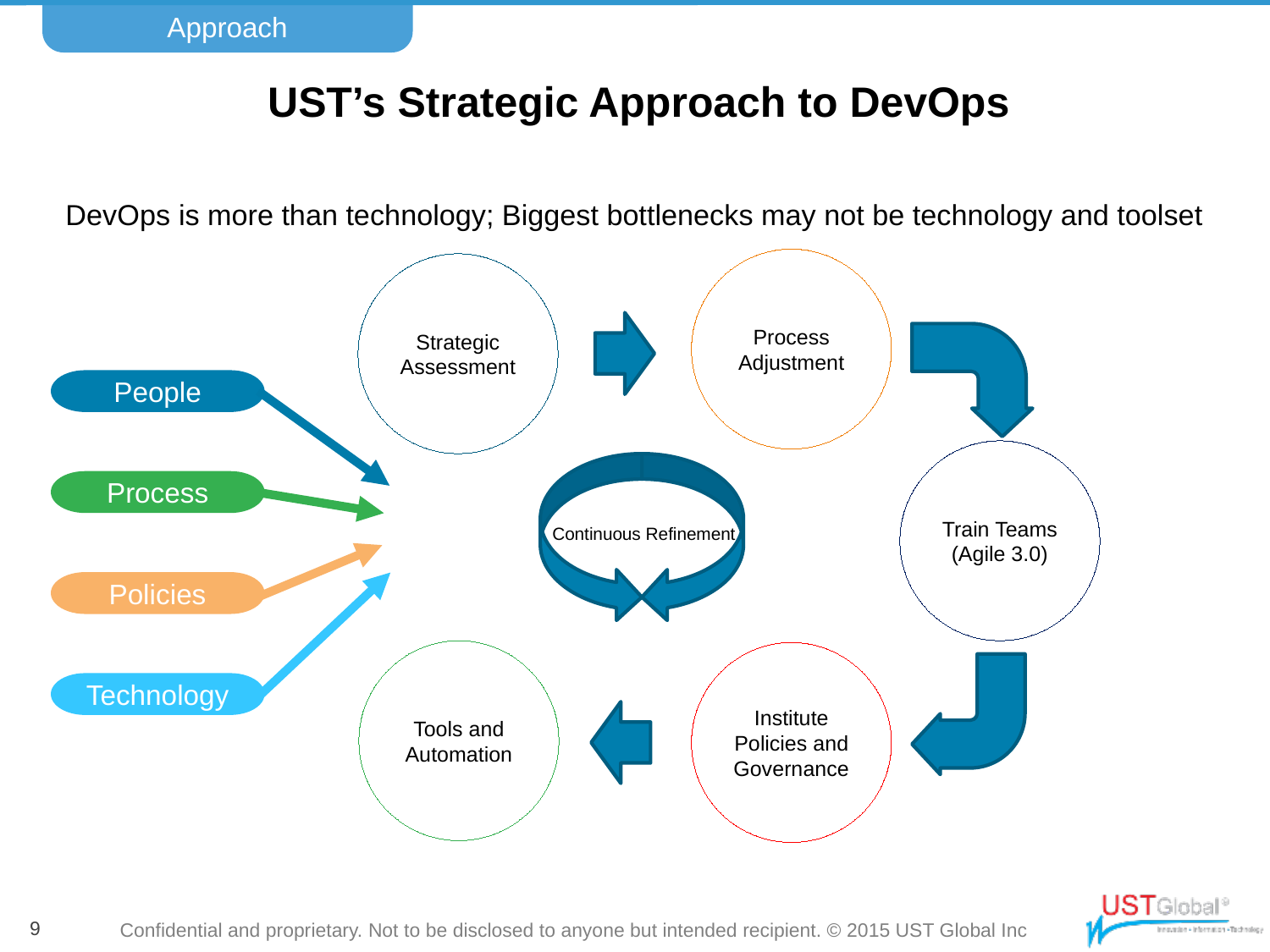

Approach
# UST’s Strategic Approach to DevOps
DevOps is more than technology; Biggest bottlenecks may not be technology and toolset
Process Adjustment
Strategic Assessment

People
Train Teams
(Agile 3.0)

Process
Continuous Refinement
Policies
Technology
Tools and Automation
Institute Policies and Governance

9